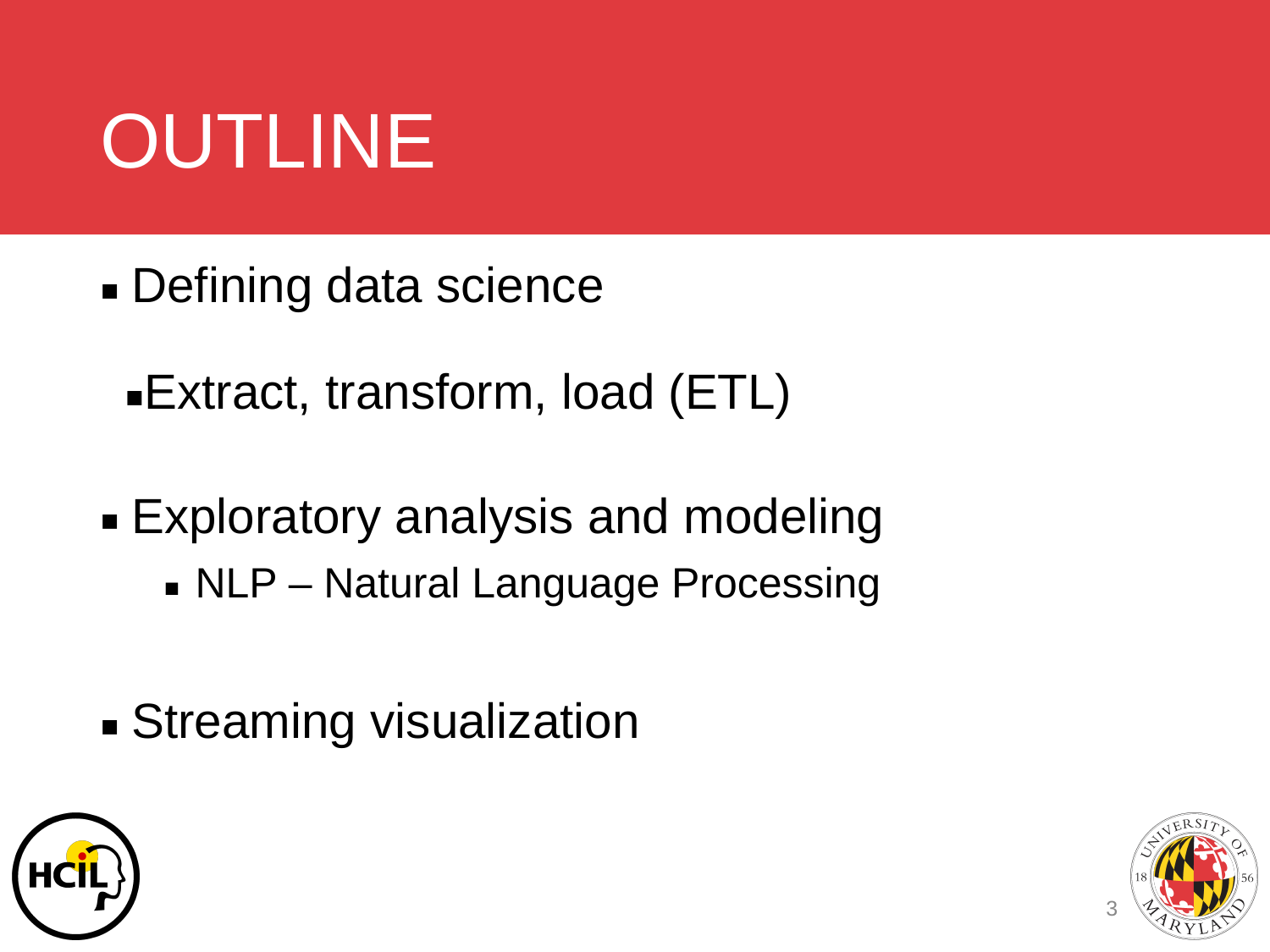

# OUTLINE
Defining data science

Extract, transform, load (ETL)

Exploratory analysis and modeling
NLP – Natural Language Processing

Streaming visualization
3